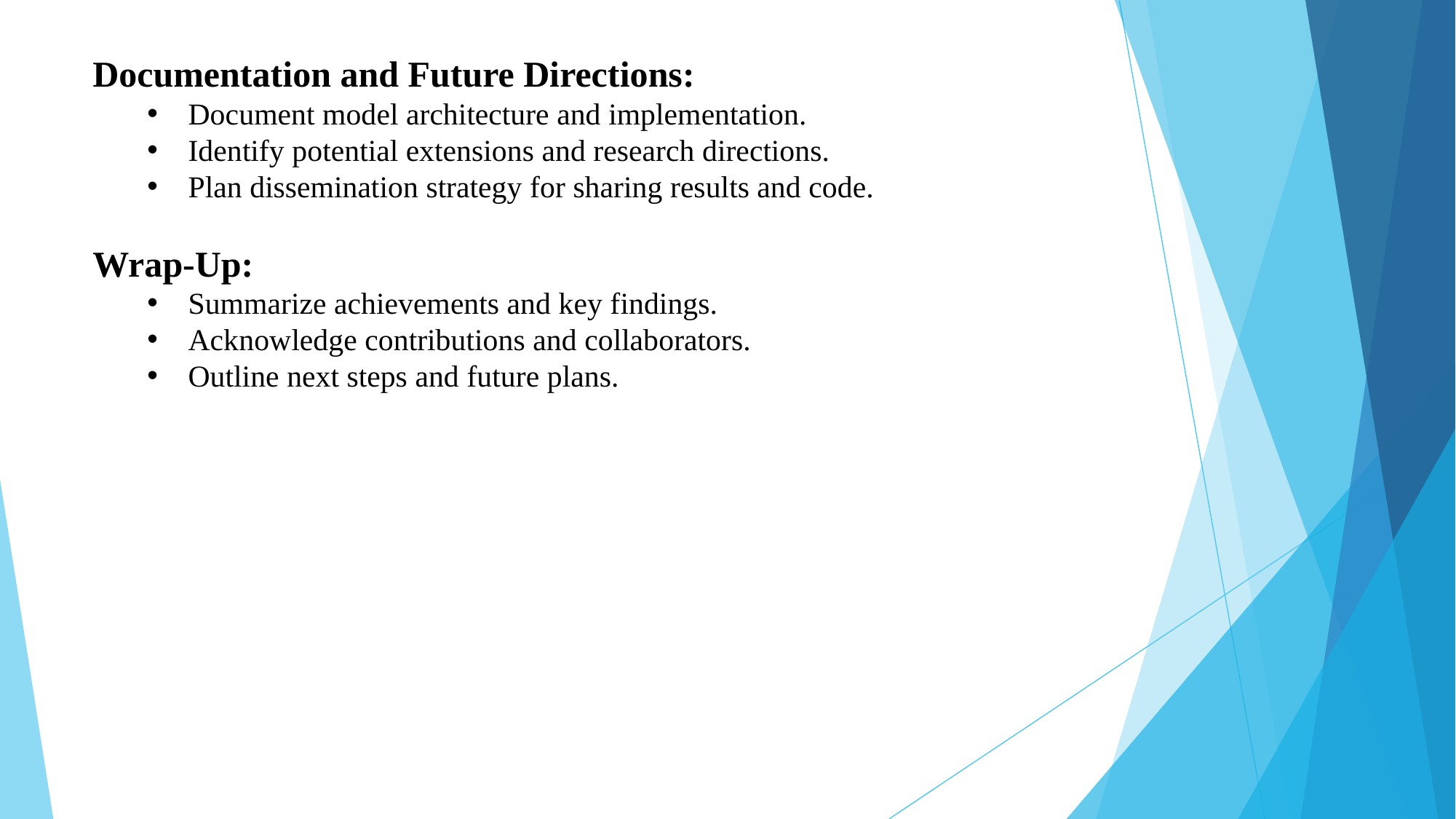

Documentation and Future Directions:
Document model architecture and implementation.
Identify potential extensions and research directions.
Plan dissemination strategy for sharing results and code.

Wrap-Up:
Summarize achievements and key findings.
Acknowledge contributions and collaborators.
Outline next steps and future plans.